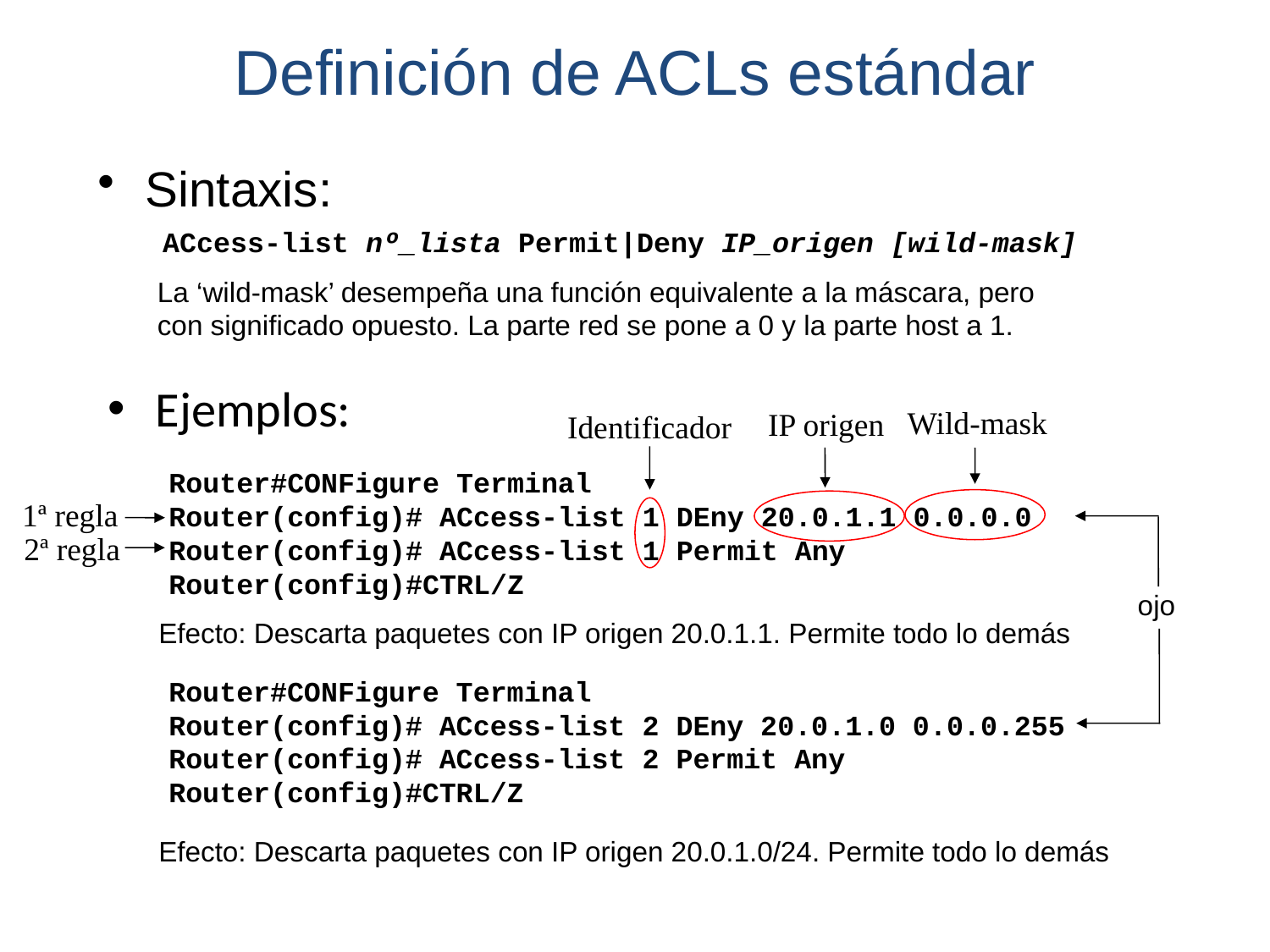

# Definición de ACLs estándar
Sintaxis:
ACcess-list nº_lista Permit|Deny IP_origen [wild-mask]
La ‘wild-mask’ desempeña una función equivalente a la máscara, pero con significado opuesto. La parte red se pone a 0 y la parte host a 1.
Ejemplos:
Wild-mask
IP origen
Identificador

Router#CONFigure Terminal
Router(config)# ACcess-list 1 DEny 20.0.1.1 0.0.0.0
Router(config)# ACcess-list 1 Permit Any
Router(config)#CTRL/Z
1ª regla

2ª regla

ojo
Efecto: Descarta paquetes con IP origen 20.0.1.1. Permite todo lo demás

Router#CONFigure Terminal
Router(config)# ACcess-list 2 DEny 20.0.1.0 0.0.0.255
Router(config)# ACcess-list 2 Permit Any
Router(config)#CTRL/Z

Efecto: Descarta paquetes con IP origen 20.0.1.0/24. Permite todo lo demás